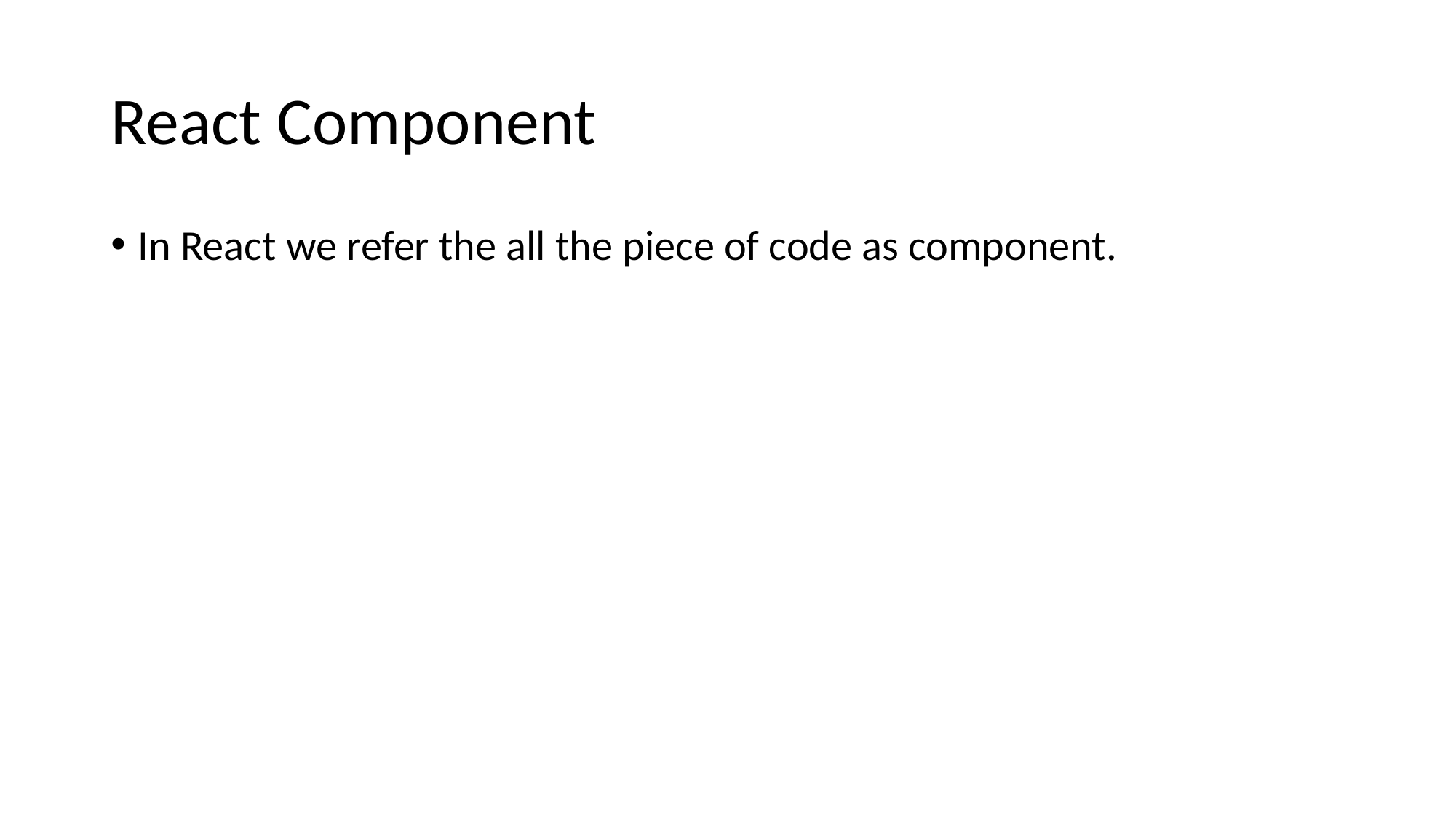

# React Component
In React we refer the all the piece of code as component.